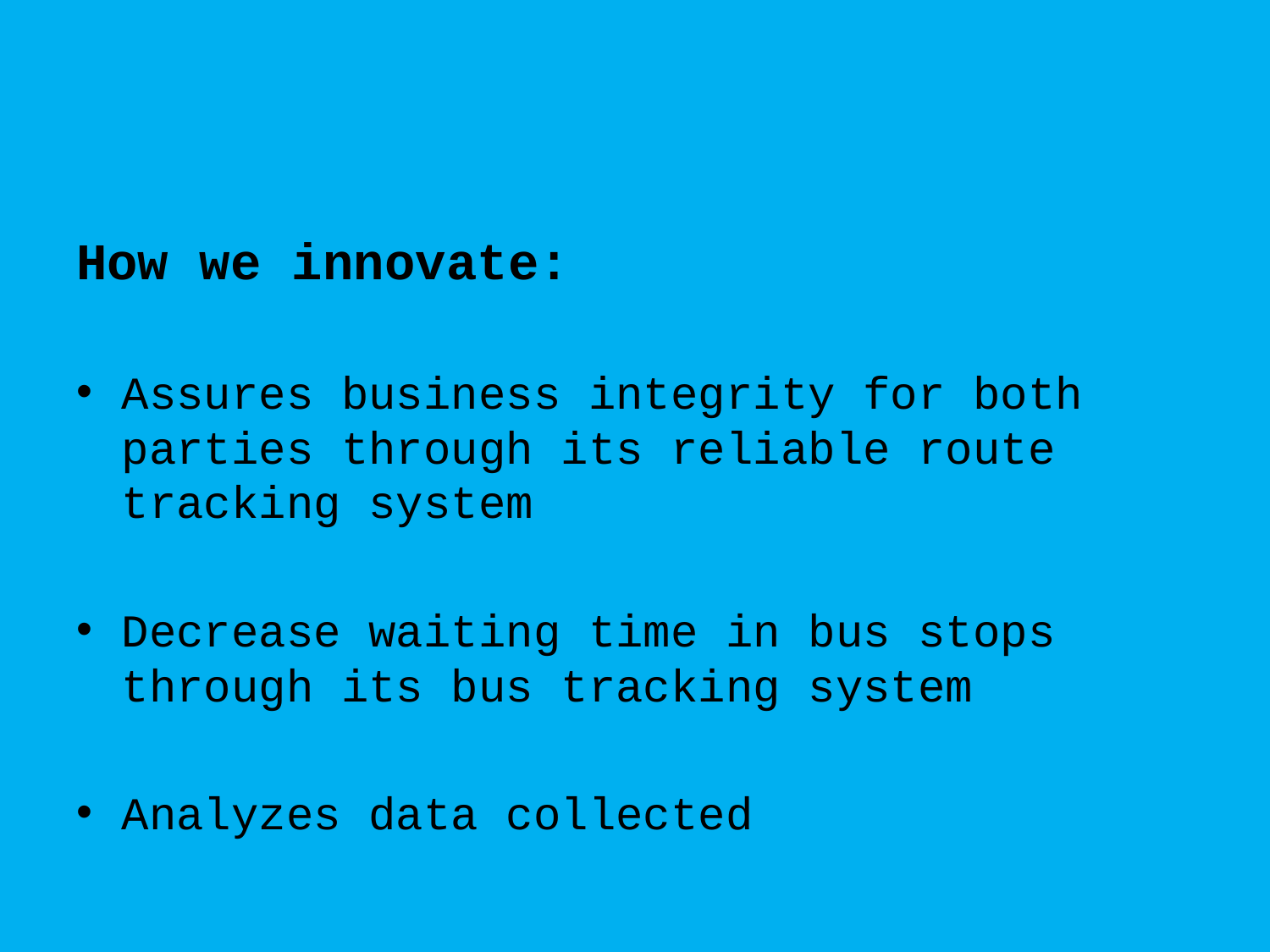

#
How we innovate:

Assures business integrity for both parties through its reliable route tracking system

Decrease waiting time in bus stops through its bus tracking system

Analyzes data collected